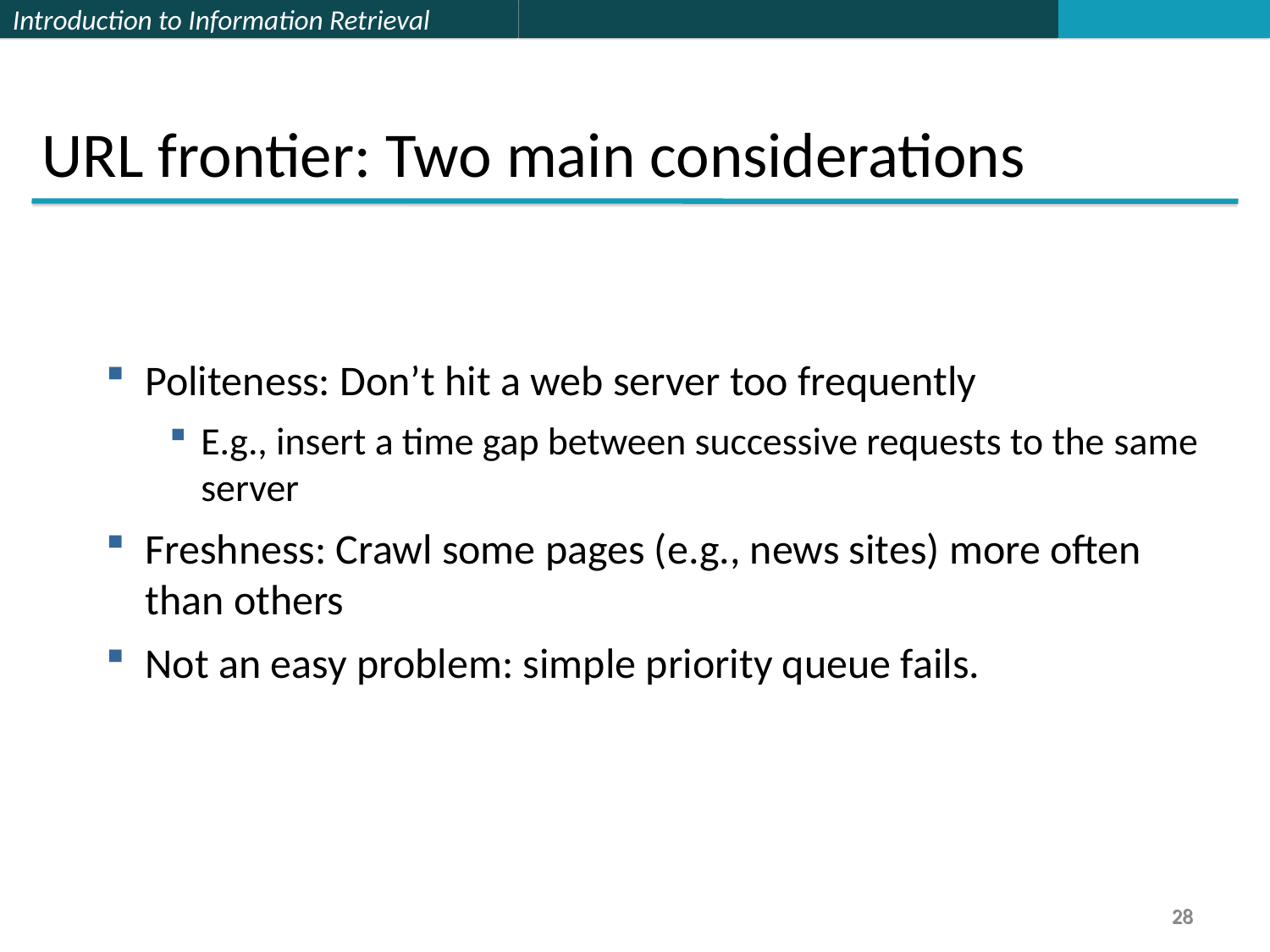

URL frontier: Two main considerations
Politeness: Don’t hit a web server too frequently
E.g., insert a time gap between successive requests to the same server
Freshness: Crawl some pages (e.g., news sites) more often than others
Not an easy problem: simple priority queue fails.
28
28